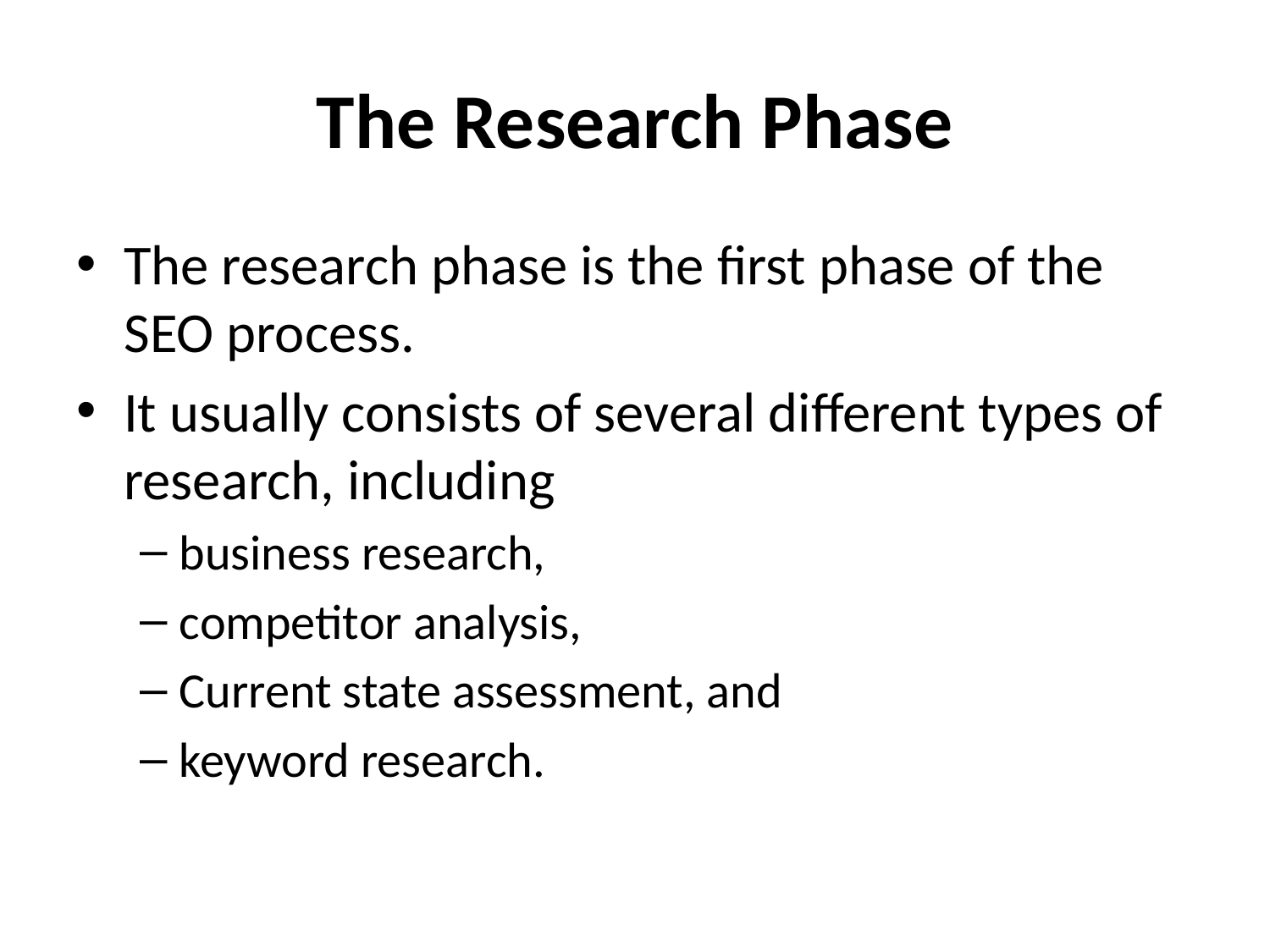

# The Research Phase
The research phase is the first phase of the SEO process.
It usually consists of several different types of research, including
business research,
competitor analysis,
Current state assessment, and
keyword research.